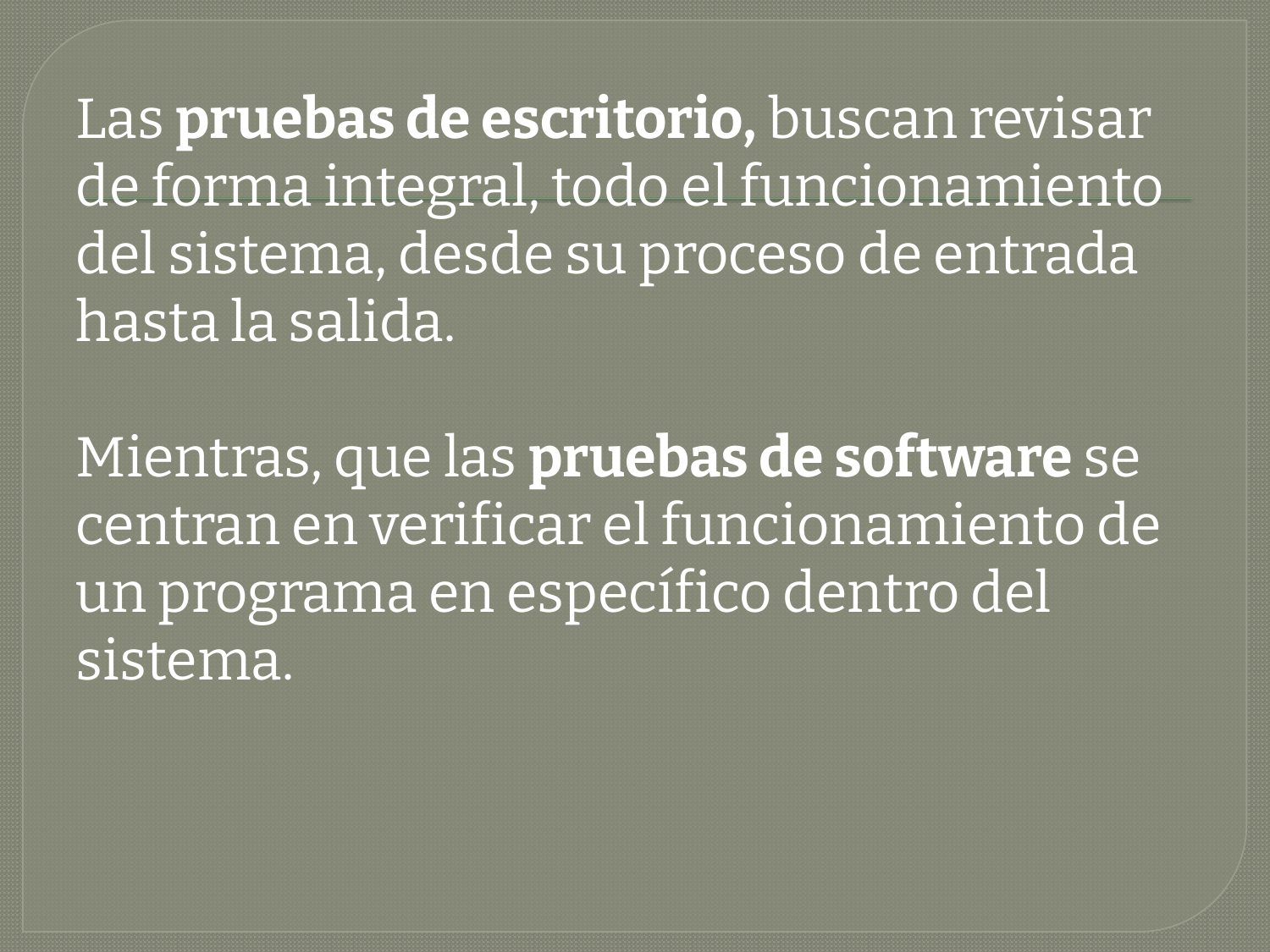

Las pruebas de escritorio, buscan revisar de forma integral, todo el funcionamiento del sistema, desde su proceso de entrada hasta la salida.

Mientras, que las pruebas de software se centran en verificar el funcionamiento de un programa en específico dentro del sistema.